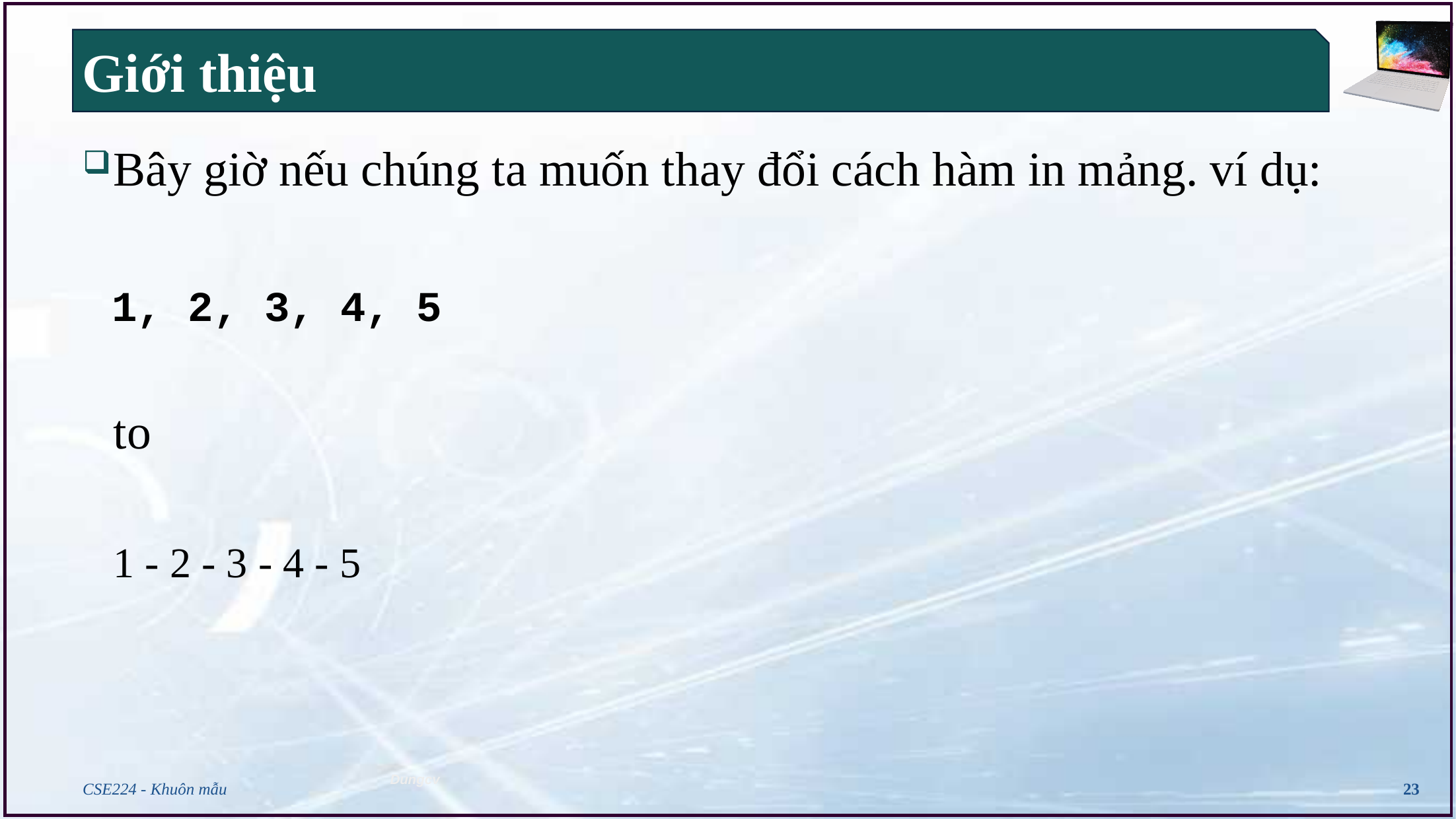

# Giới thiệu
Bây giờ nếu chúng ta muốn thay đổi cách hàm in mảng. ví dụ:

 1, 2, 3, 4, 5

	to

	1 - 2 - 3 - 4 - 5
CSE224 - Khuôn mẫu
23